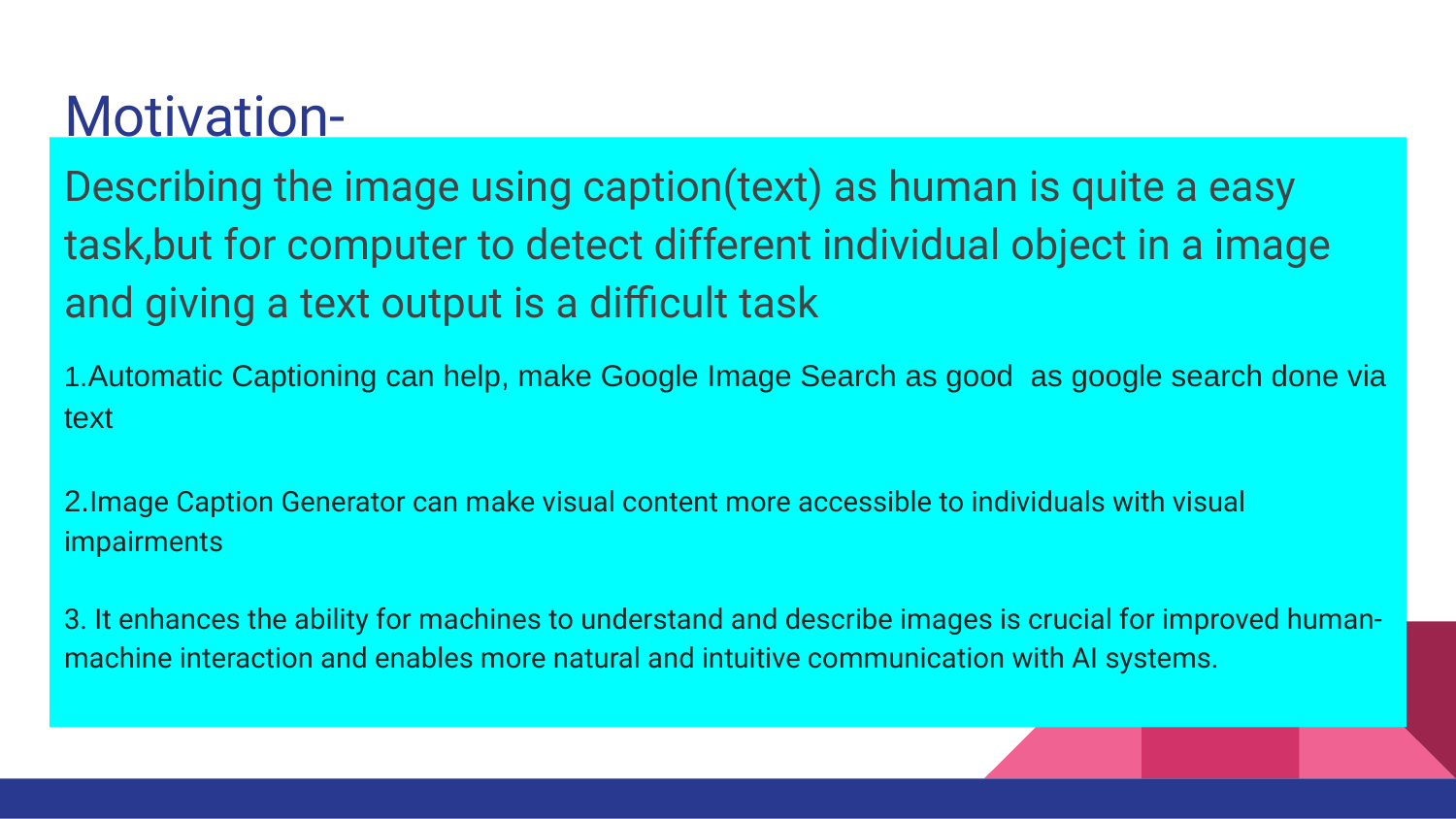

# Motivation-
Describing the image using caption(text) as human is quite a easy task,but for computer to detect different individual object in a image and giving a text output is a difficult task
1.Automatic Captioning can help, make Google Image Search as good  as google search done via text

2.Image Caption Generator can make visual content more accessible to individuals with visual impairments

3. It enhances the ability for machines to understand and describe images is crucial for improved human-machine interaction and enables more natural and intuitive communication with AI systems.